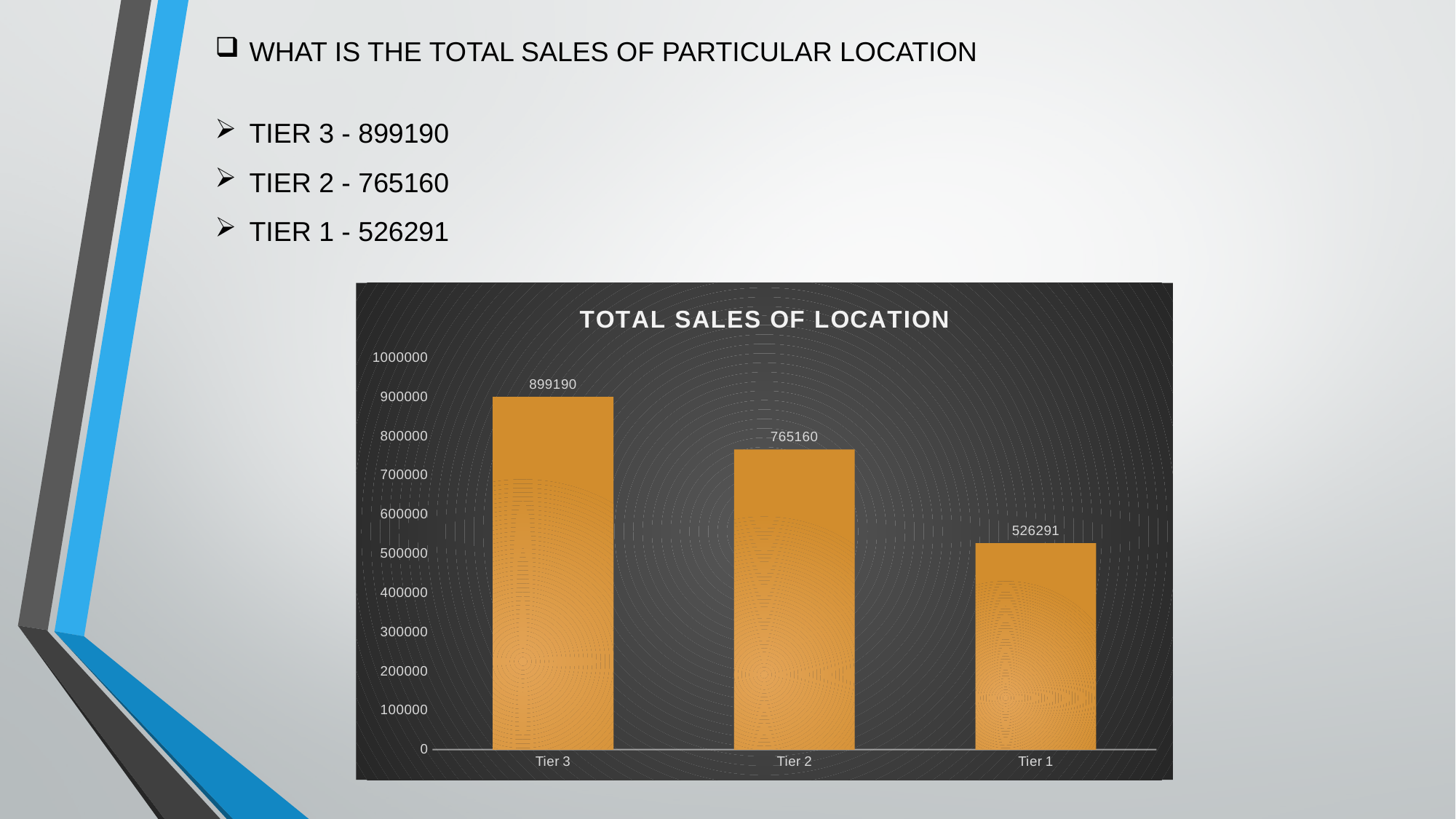

WHAT IS THE TOTAL SALES OF PARTICULAR LOCATION

TIER 3 - 899190
TIER 2 - 765160
TIER 1 - 526291

### Chart: TOTAL SALES OF LOCATION

| Category | Total |
|---|---|
| Tier 3 | 899190.0 |
| Tier 2 | 765160.0 |
| Tier 1 | 526291.0 |